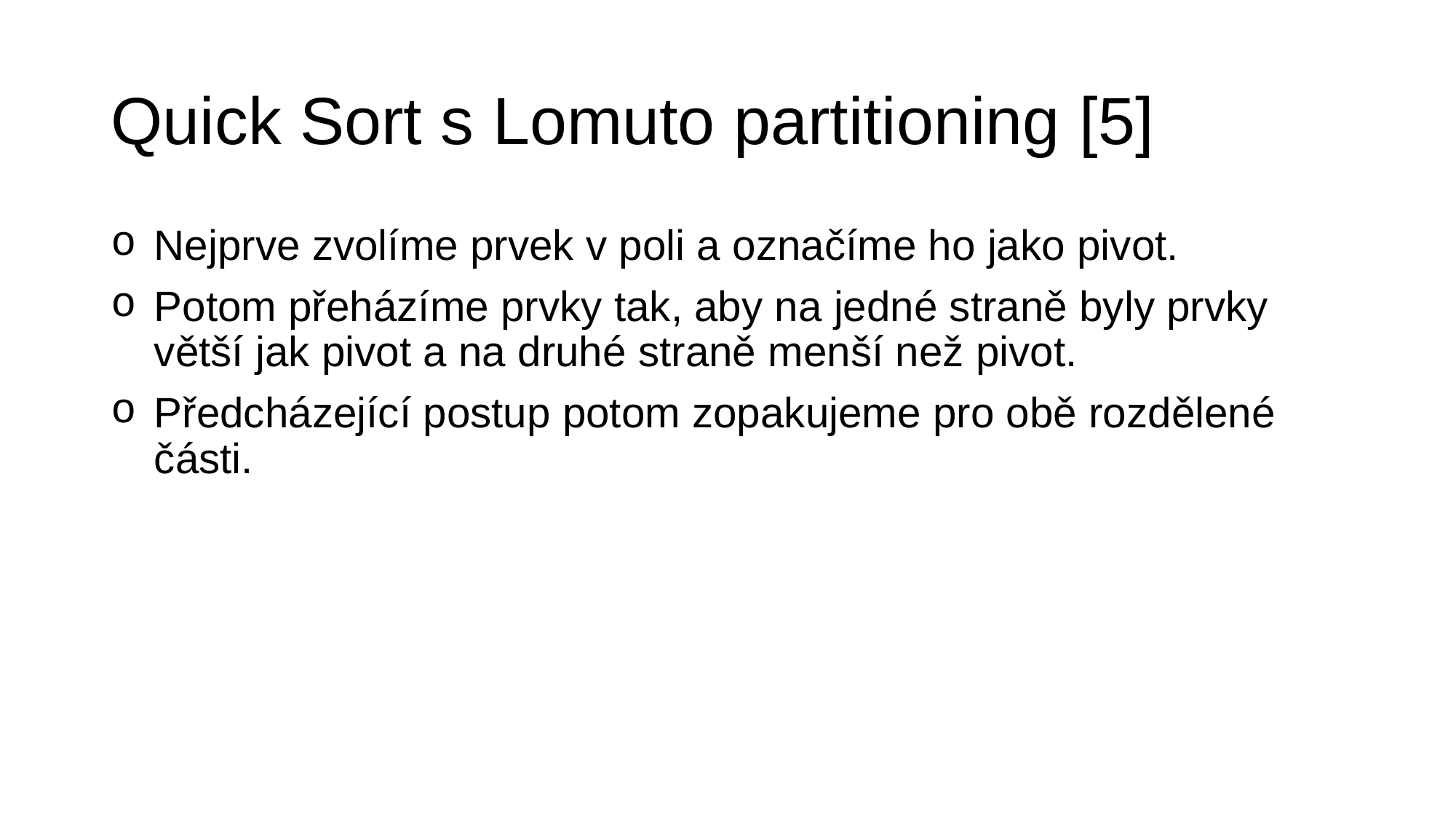

# Quick Sort s Lomuto partitioning [5]
Nejprve zvolíme prvek v poli a označíme ho jako pivot.
Potom přeházíme prvky tak, aby na jedné straně byly prvky větší jak pivot a na druhé straně menší než pivot.
Předcházející postup potom zopakujeme pro obě rozdělené části.